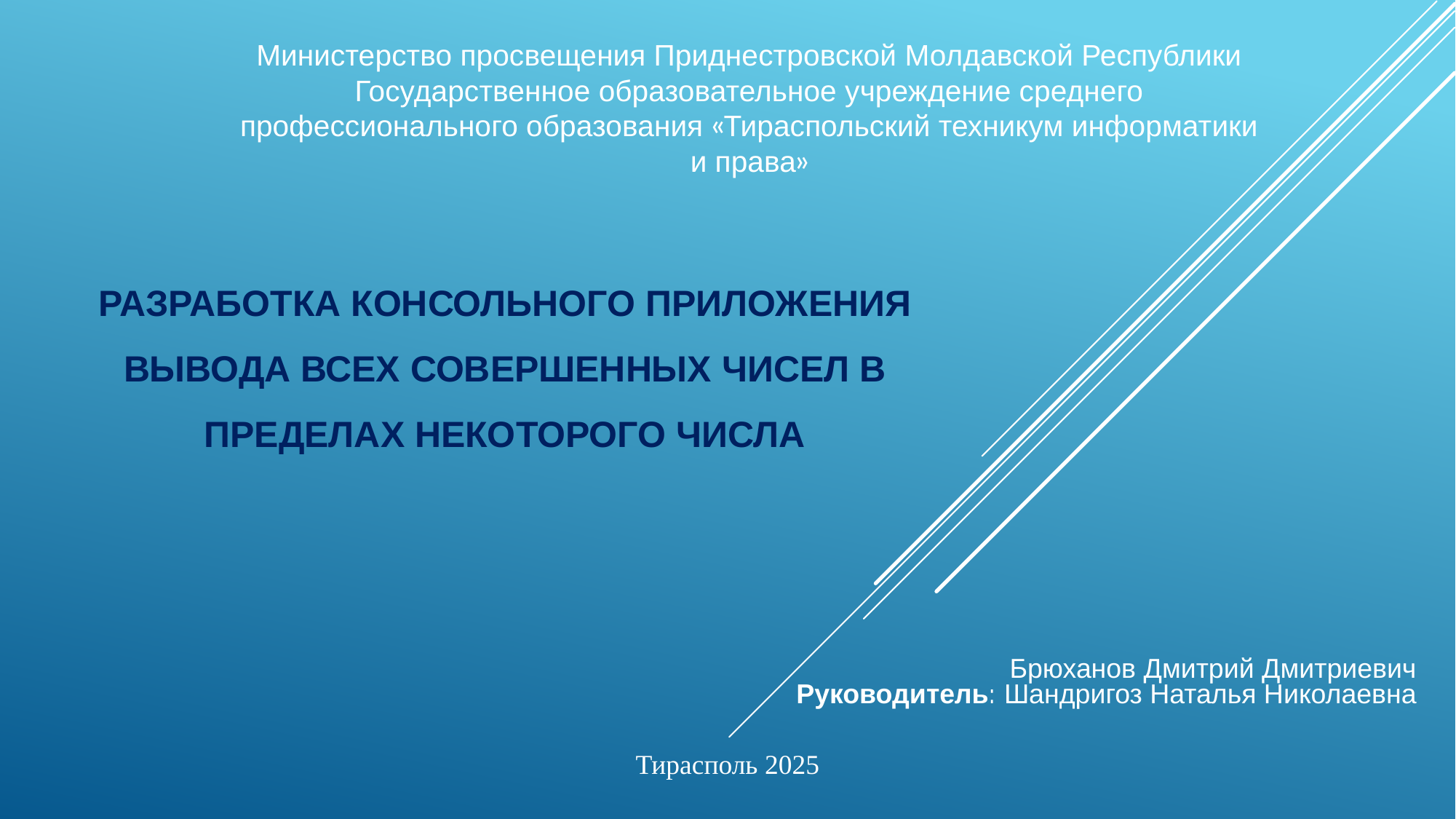

Министерство просвещения Приднестровской Молдавской Республики
Государственное образовательное учреждение среднего профессионального образования «Тираспольский техникум информатики и права»
# Разработка консольного приложения вывода всех совершенных чисел в пределах некоторого числа
| Брюханов Дмитрий Дмитриевич Руководитель: Шандригоз Наталья Николаевна |
| --- |
| Тирасполь 2025 |
| --- |